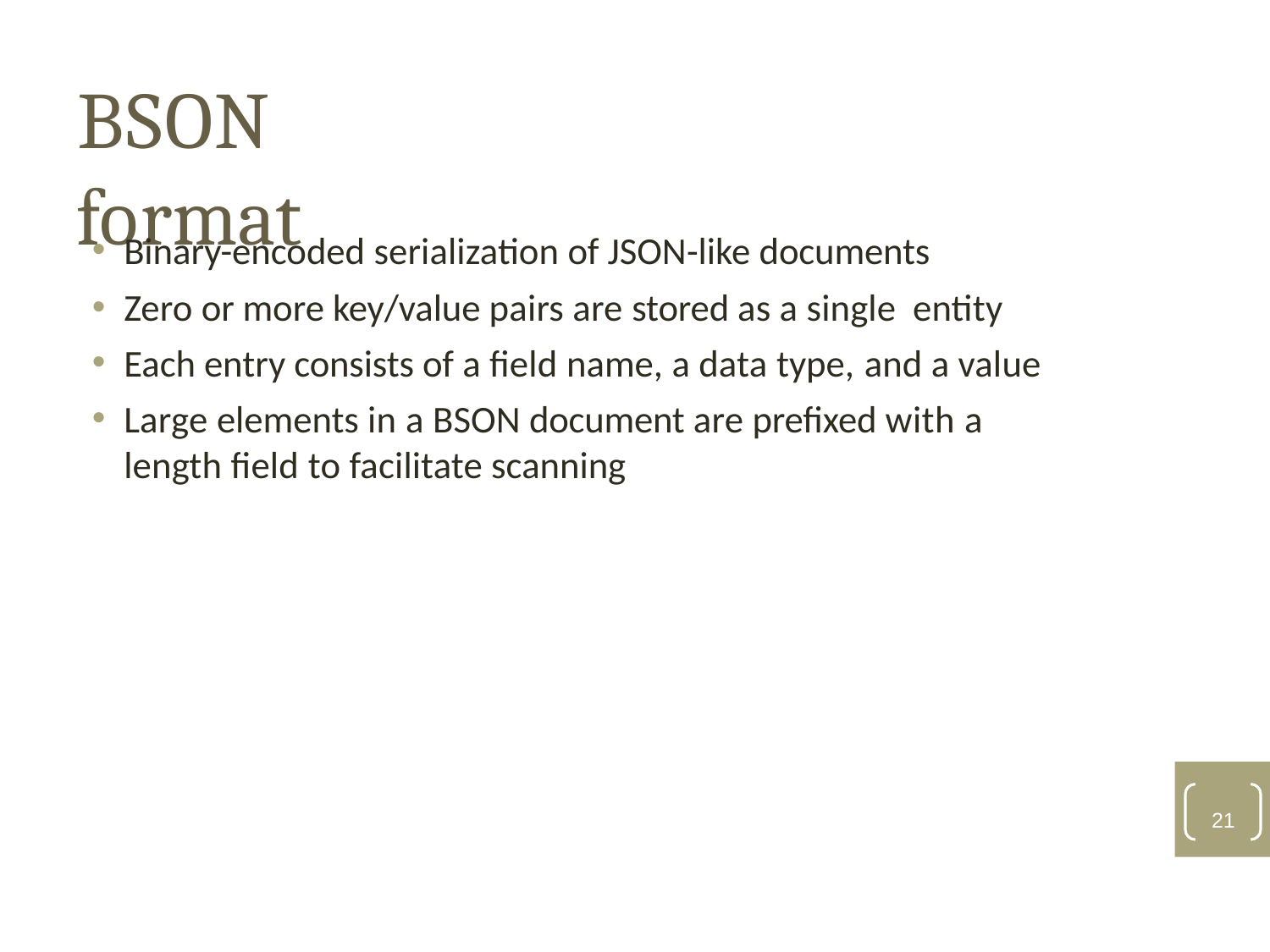

# BSON format
Binary-encoded serialization of JSON-like documents
Zero or more key/value pairs are stored as a single entity
Each entry consists of a field name, a data type, and a value
Large elements in a BSON document are prefixed with a
length field to facilitate scanning

21